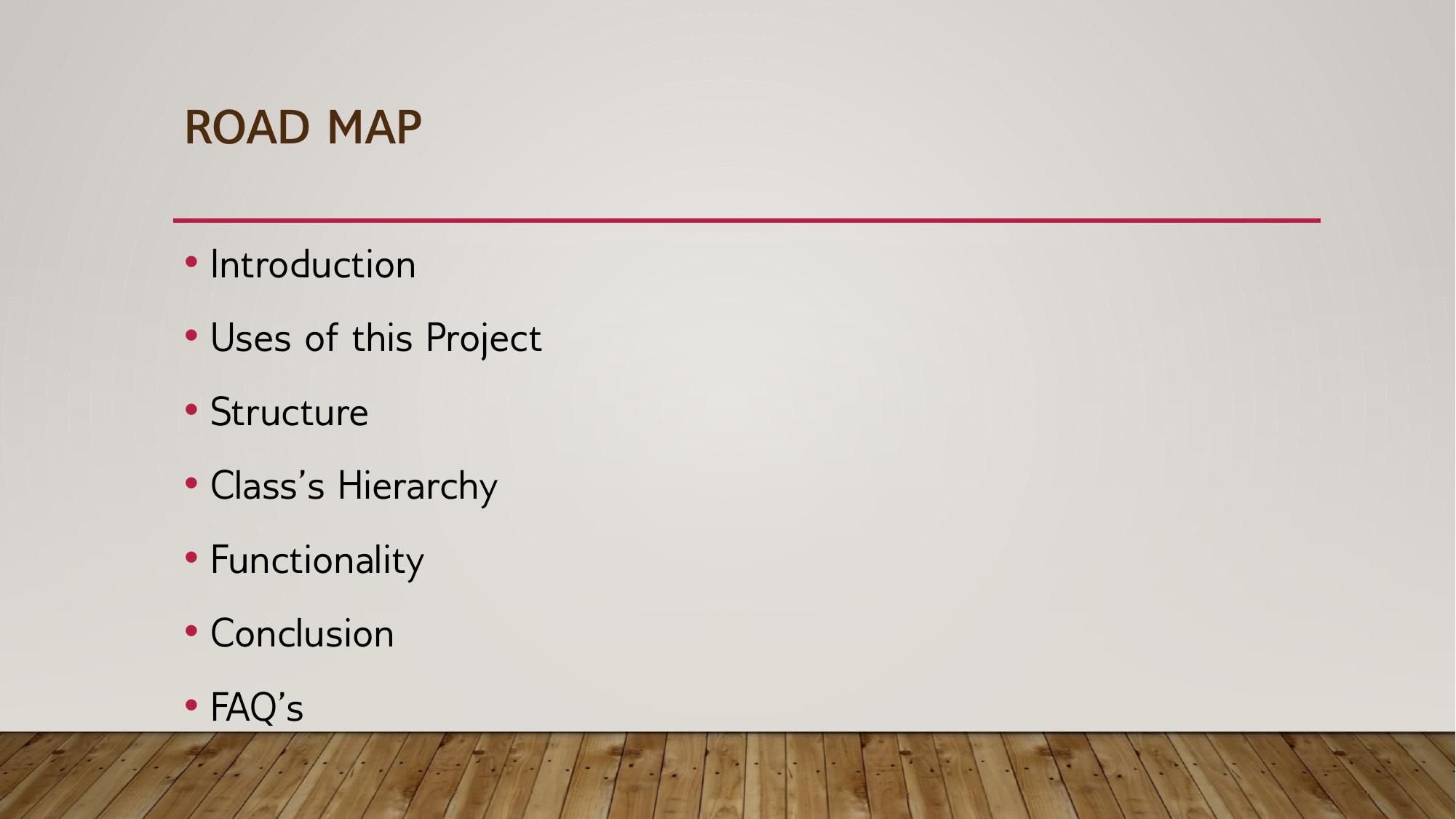

# ROAD MAP
Introduction
Uses of this Project
Structure
Class’s Hierarchy
Functionality
Conclusion
FAQ’s